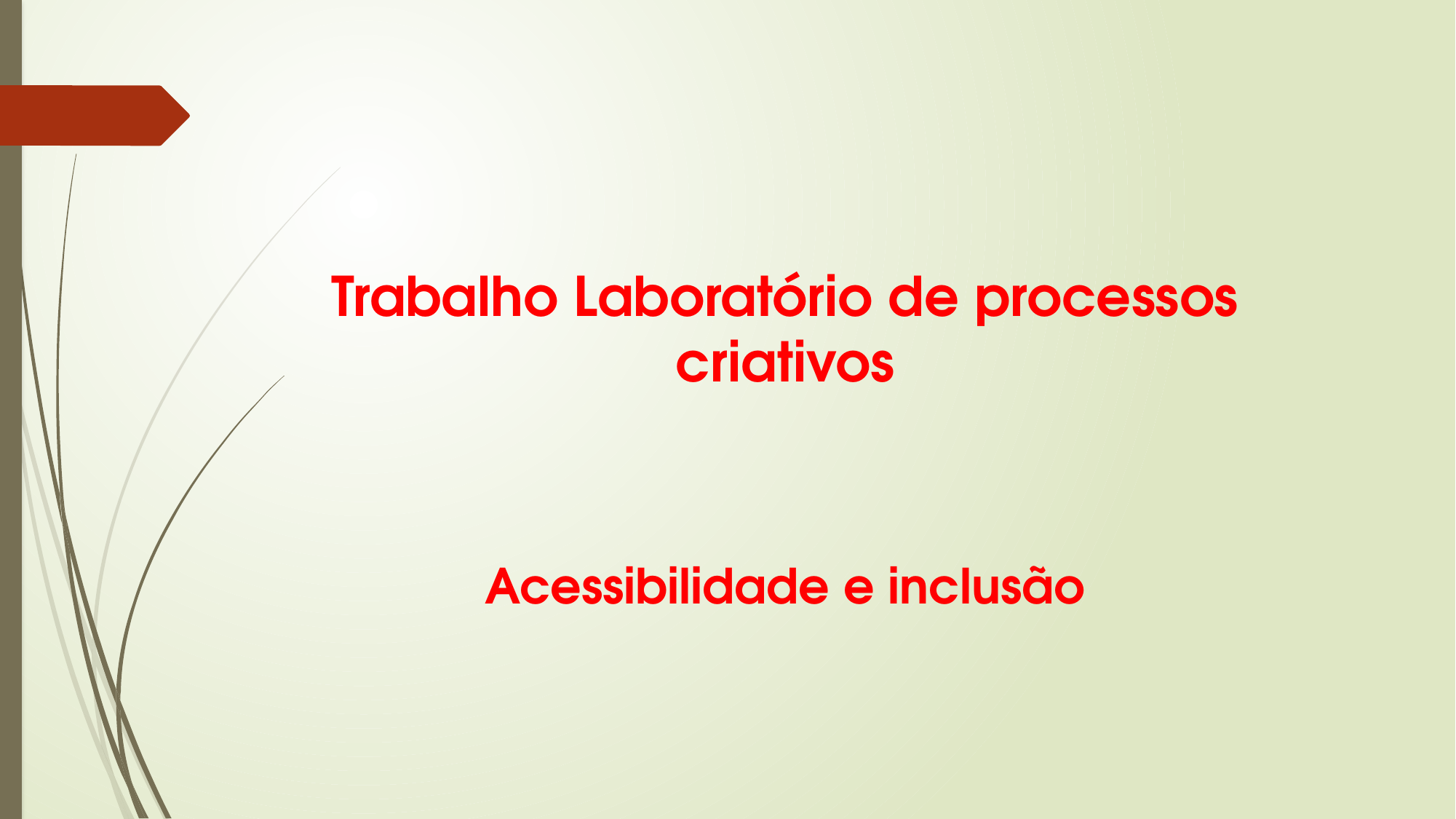

# Trabalho Laboratório de processos criativos
Acessibilidade e inclusão